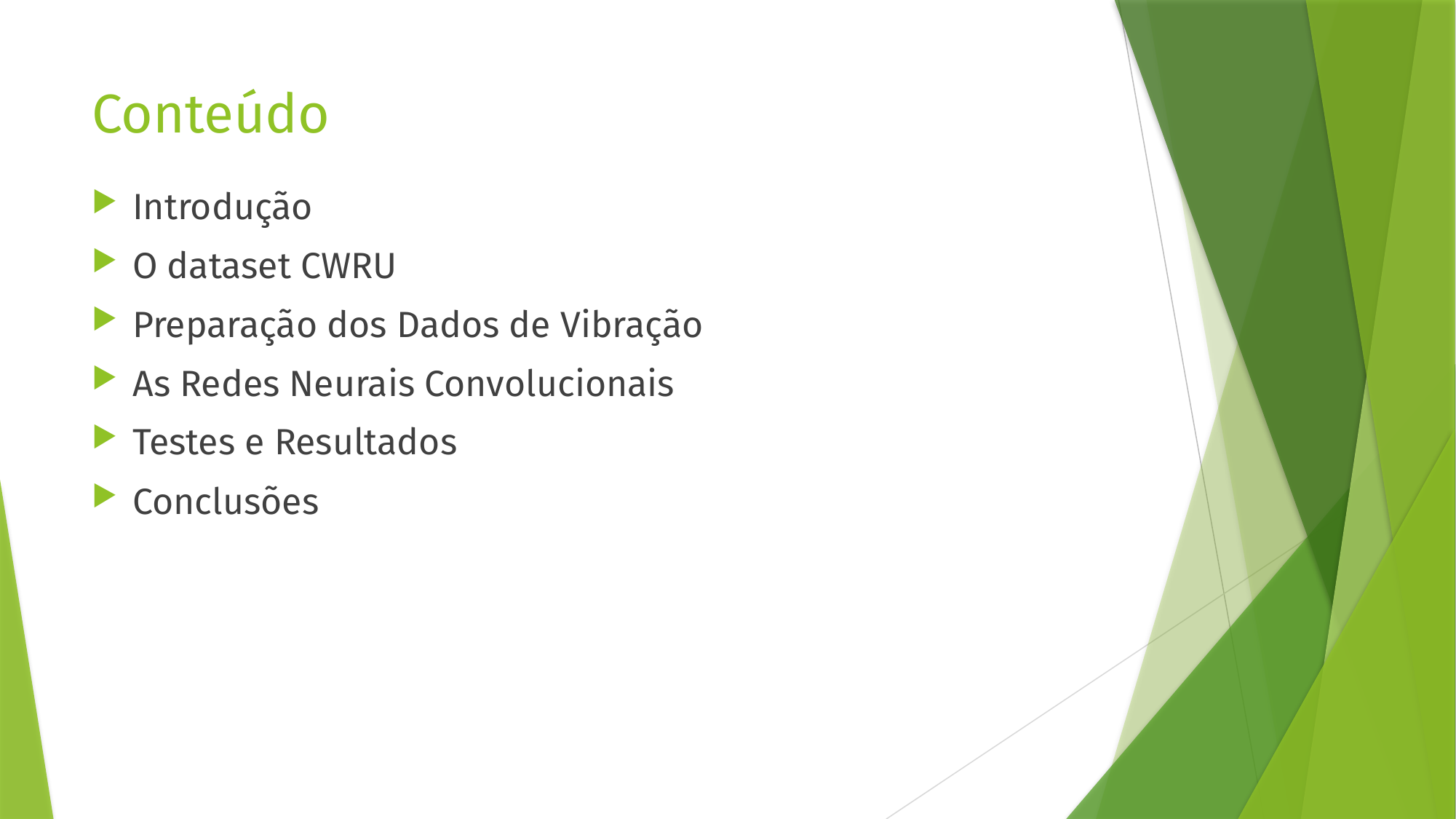

# Conteúdo
Introdução
O dataset CWRU
Preparação dos Dados de Vibração
As Redes Neurais Convolucionais
Testes e Resultados
Conclusões